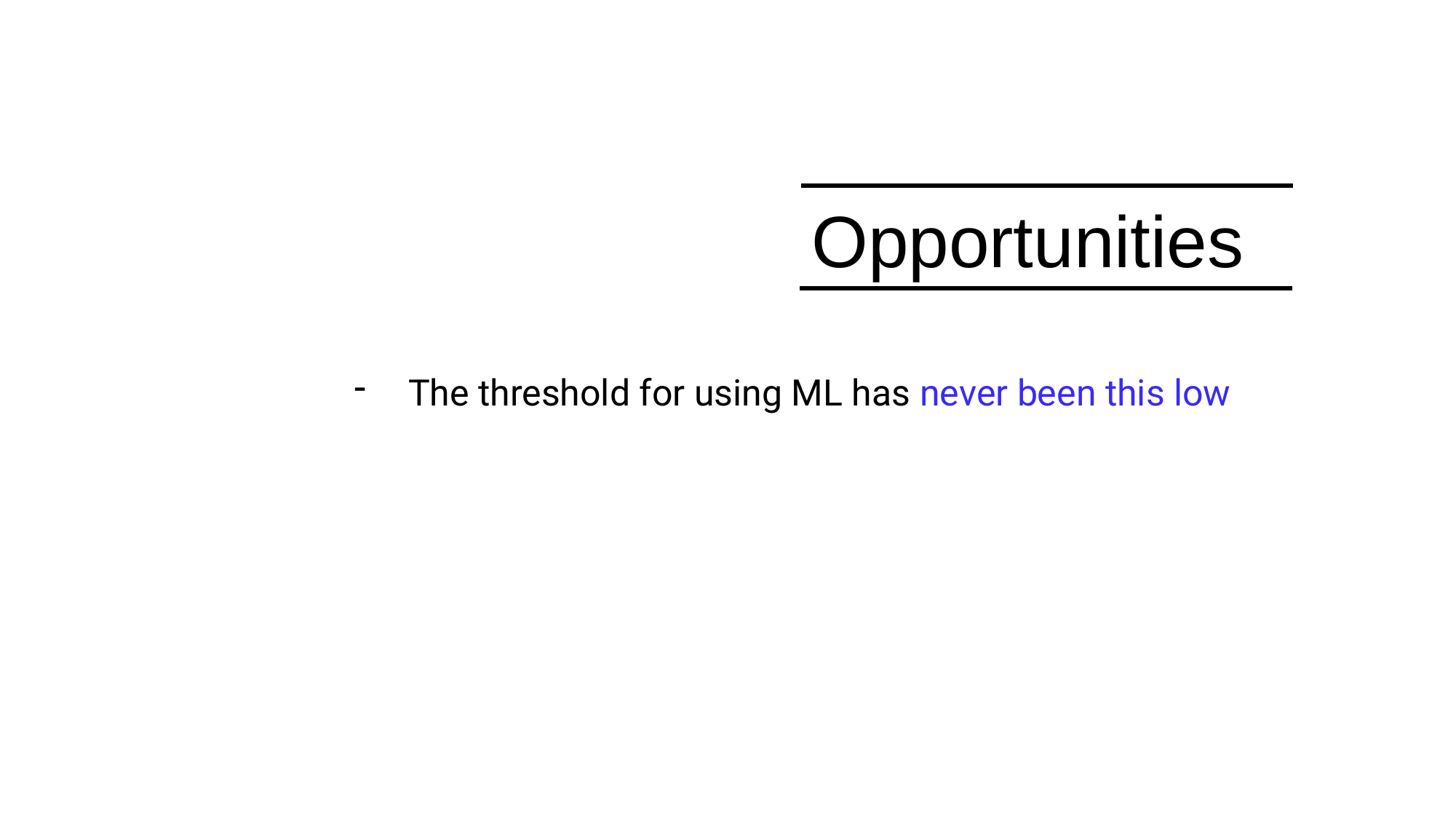

Opportunities
The threshold for using ML has never been this low